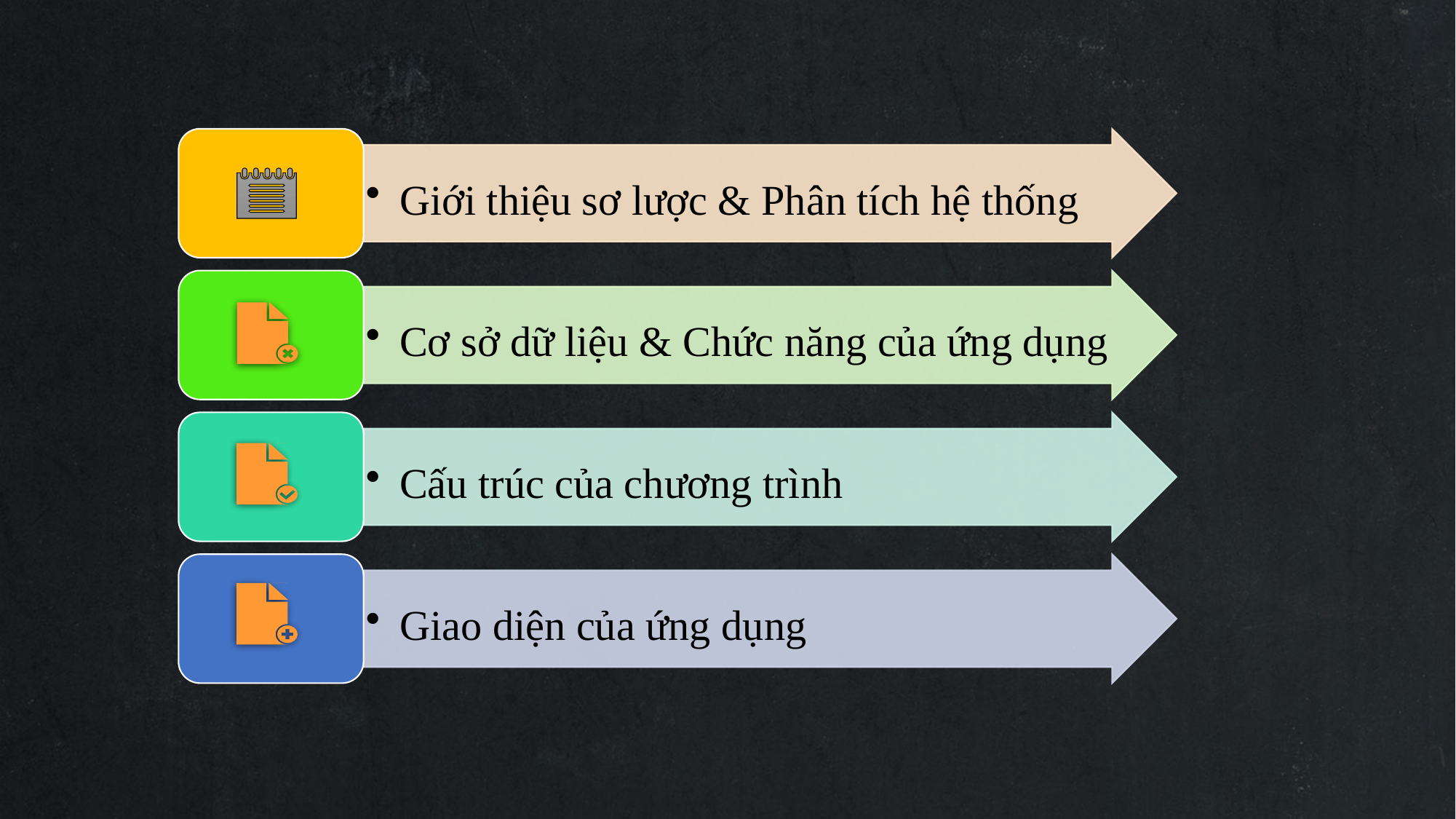

Giới thiệu sơ lược & Phân tích hệ thống

Cơ sở dữ liệu & Chức năng của ứng dụng

Cấu trúc của chương trình

Giao diện của ứng dụng